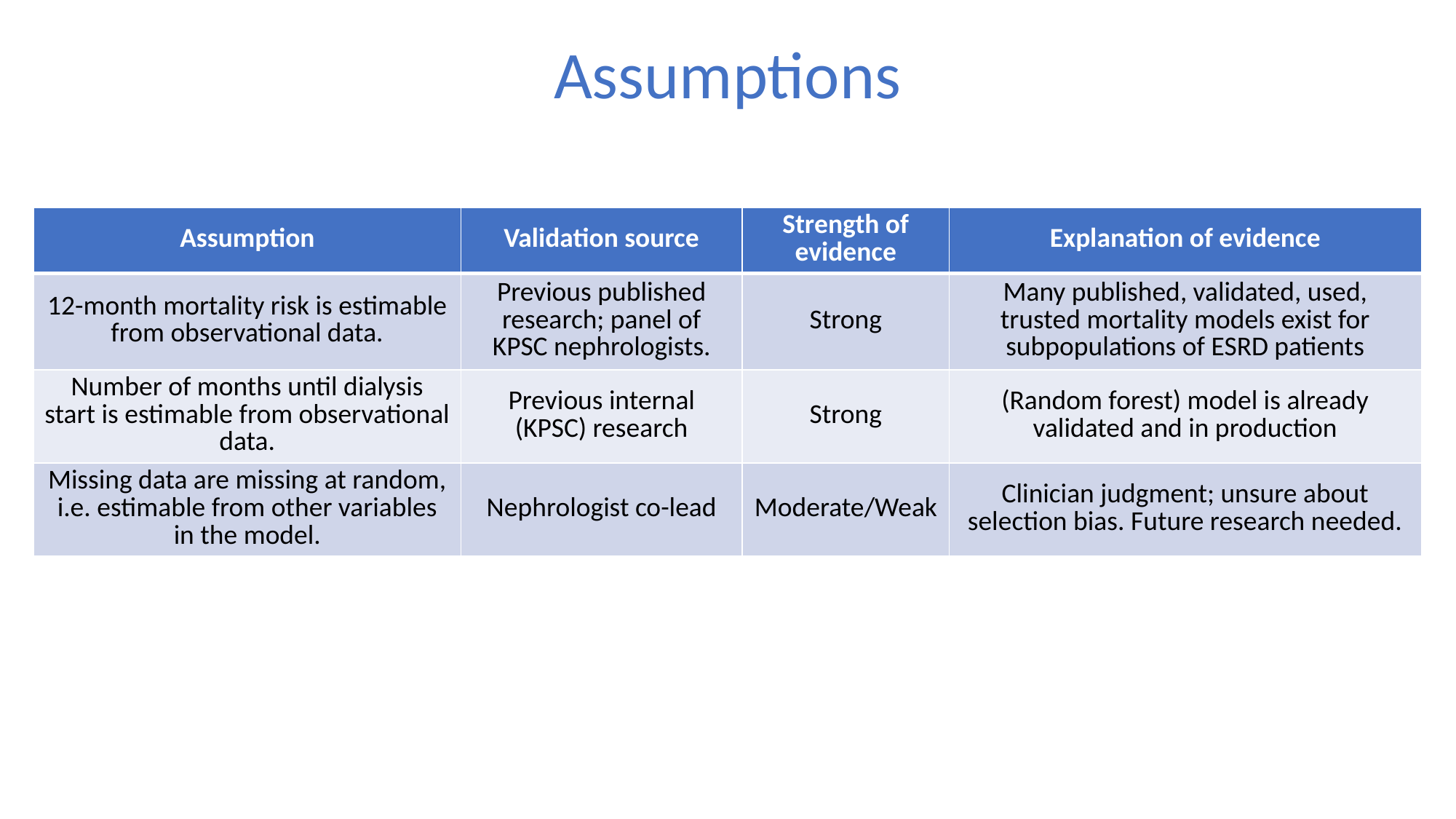

# Assumptions
| Assumption | Validation source | Strength of evidence | Explanation of evidence |
| --- | --- | --- | --- |
| 12-month mortality risk is estimable from observational data. | Previous published research; panel of KPSC nephrologists. | Strong | Many published, validated, used, trusted mortality models exist for subpopulations of ESRD patients |
| Number of months until dialysis start is estimable from observational data. | Previous internal (KPSC) research | Strong | (Random forest) model is already validated and in production |
| Missing data are missing at random, i.e. estimable from other variables in the model. | Nephrologist co-lead | Moderate/Weak | Clinician judgment; unsure about selection bias. Future research needed. |